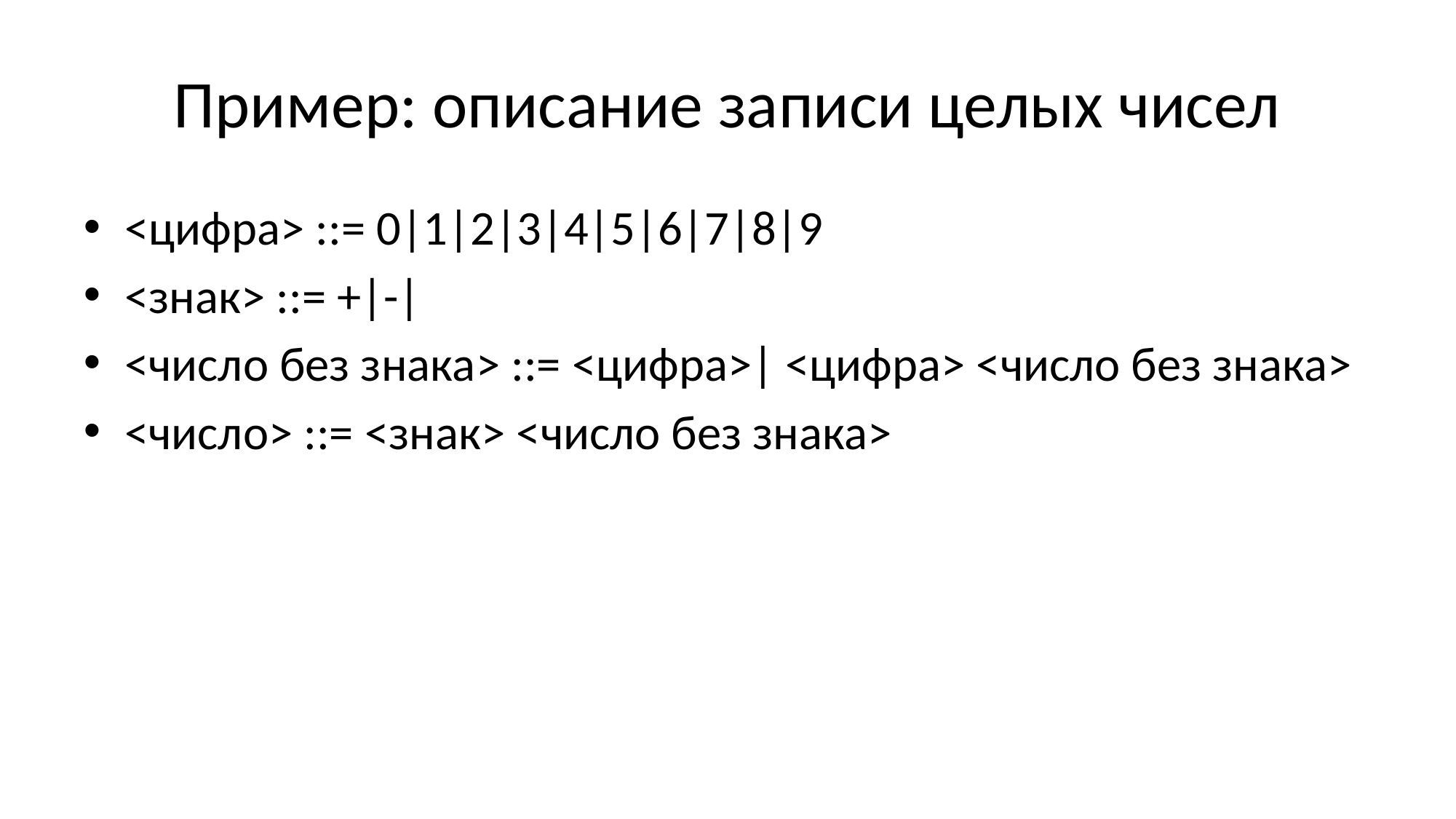

# Пример: описание записи целых чисел
<цифра> ::= 0|1|2|3|4|5|6|7|8|9
<знак> ::= +|-|
<число без знака> ::= <цифра>| <цифра> <число без знака>
<число> ::= <знак> <число без знака>

Множество строк, которые описывает <число>:
0, 1, ..., 9, +0, +1, ..., +9, -0, -1, ..., -9, 00, 01, ..., 09, +00, +01, ..., +09, -00, -01, ..., -09, ...